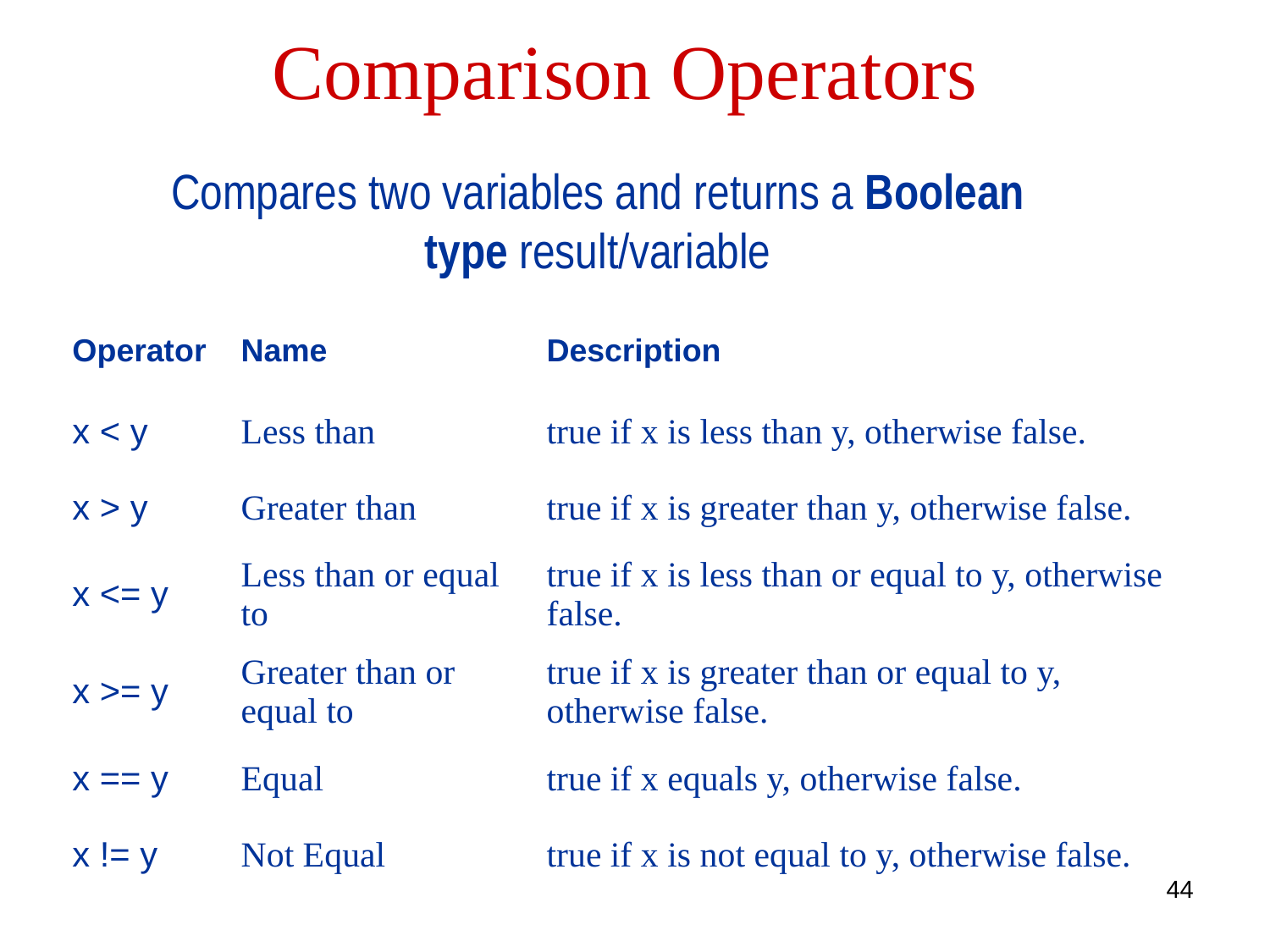

Comparison Operators
Compares two variables and returns a Boolean type result/variable
| Operator | Name | Description |
| --- | --- | --- |
| x < y | Less than | true if x is less than y, otherwise false. |
| x > y | Greater than | true if x is greater than y, otherwise false. |
| x <= y | Less than or equal to | true if x is less than or equal to y, otherwise false. |
| x >= y | Greater than or equal to | true if x is greater than or equal to y, otherwise false. |
| x == y | Equal | true if x equals y, otherwise false. |
| x != y | Not Equal | true if x is not equal to y, otherwise false. |
44